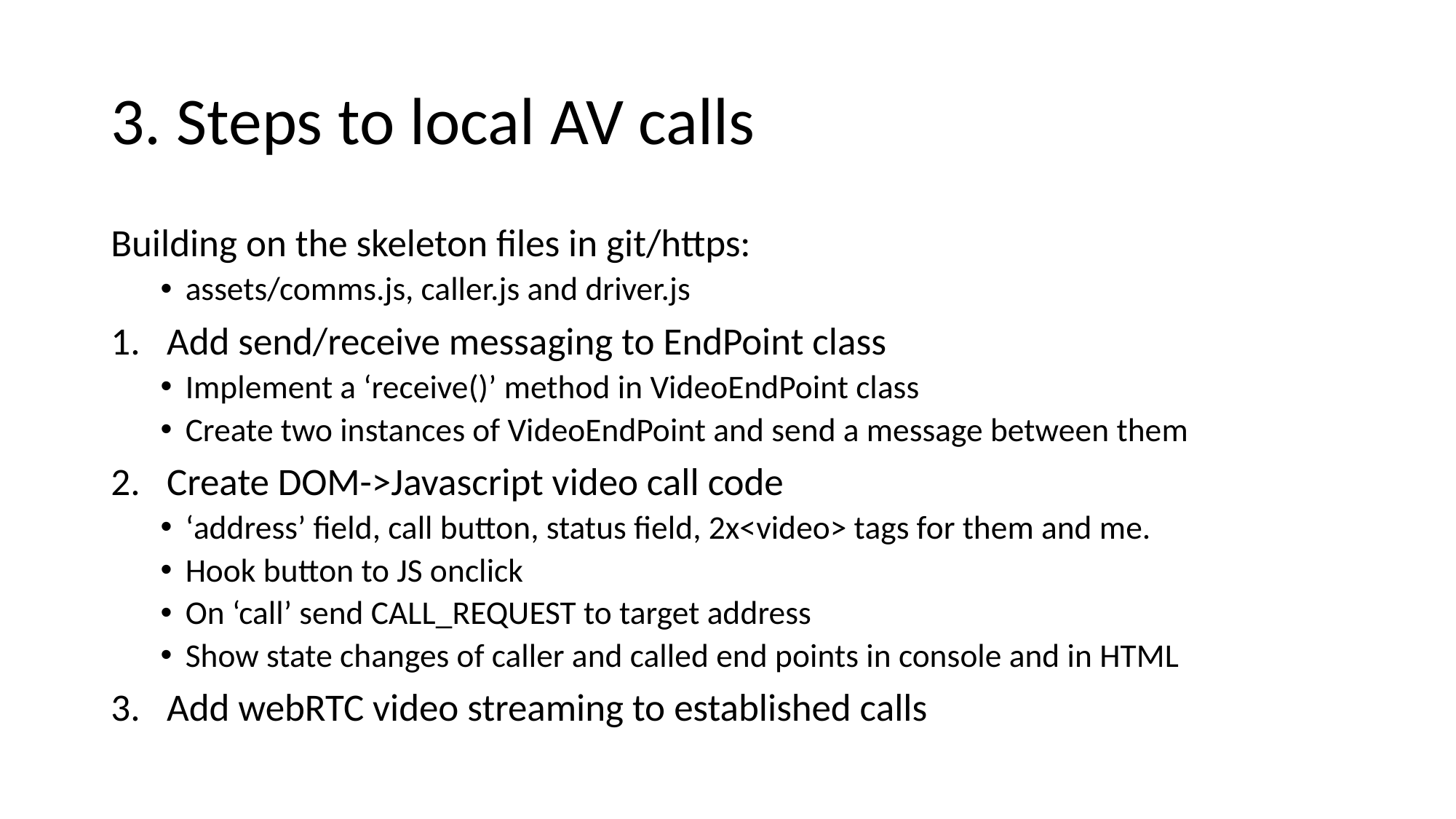

# 3. Steps to local AV calls
Building on the skeleton files in git/https:
assets/comms.js, caller.js and driver.js
Add send/receive messaging to EndPoint class
Implement a ‘receive()’ method in VideoEndPoint class
Create two instances of VideoEndPoint and send a message between them
Create DOM->Javascript video call code
‘address’ field, call button, status field, 2x<video> tags for them and me.
Hook button to JS onclick
On ‘call’ send CALL_REQUEST to target address
Show state changes of caller and called end points in console and in HTML
Add webRTC video streaming to established calls